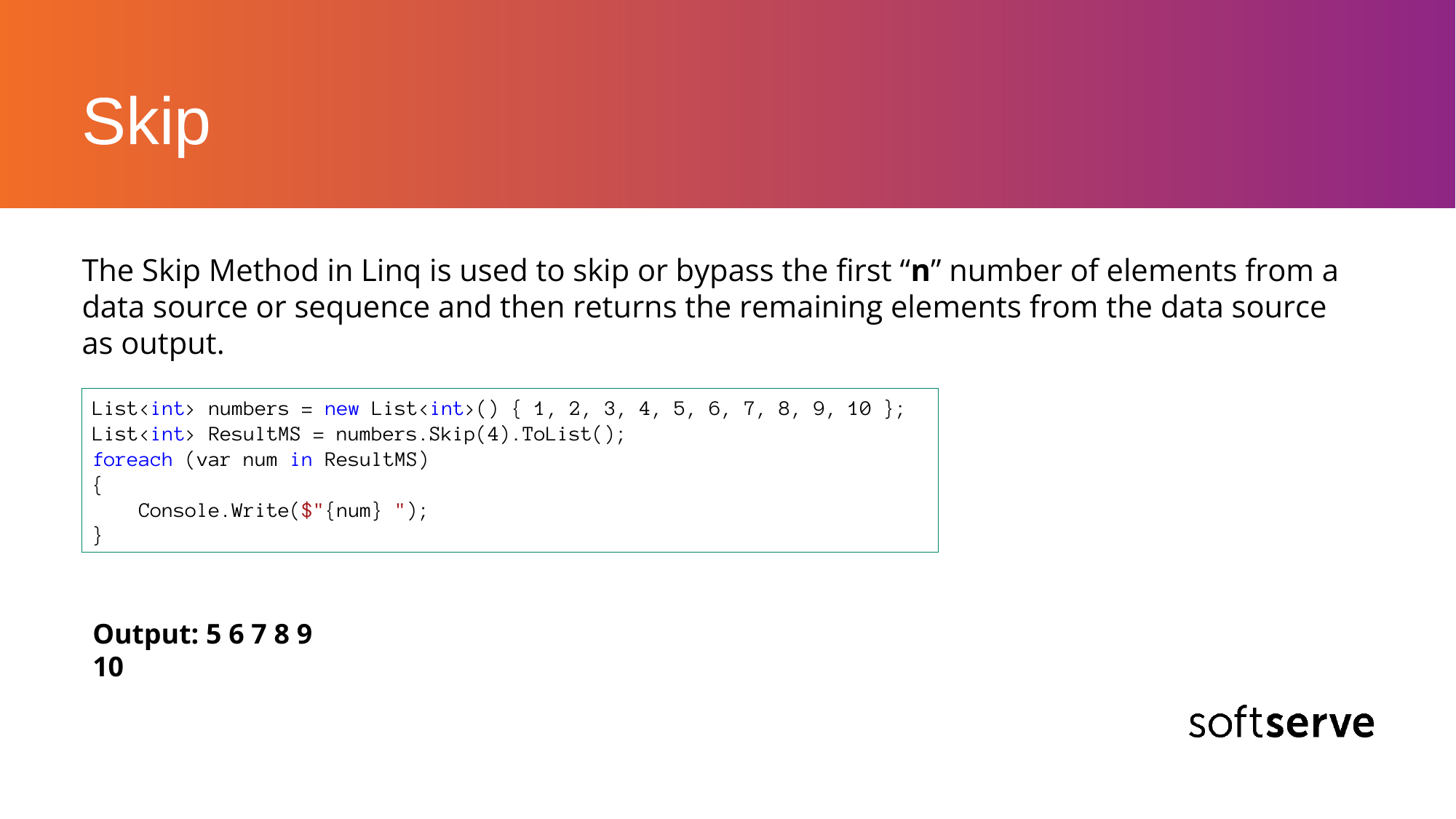

# Skip
The Skip Method in Linq is used to skip or bypass the first “n” number of elements from a data source or sequence and then returns the remaining elements from the data source as output.

List<int> numbers = new List<int>() { 1, 2, 3, 4, 5, 6, 7, 8, 9, 10 };
List<int> ResultMS = numbers.Skip(4).ToList();
foreach (var num in ResultMS)
{
    Console.Write($"{num} ");
}
Output: 5 6 7 8 9 10